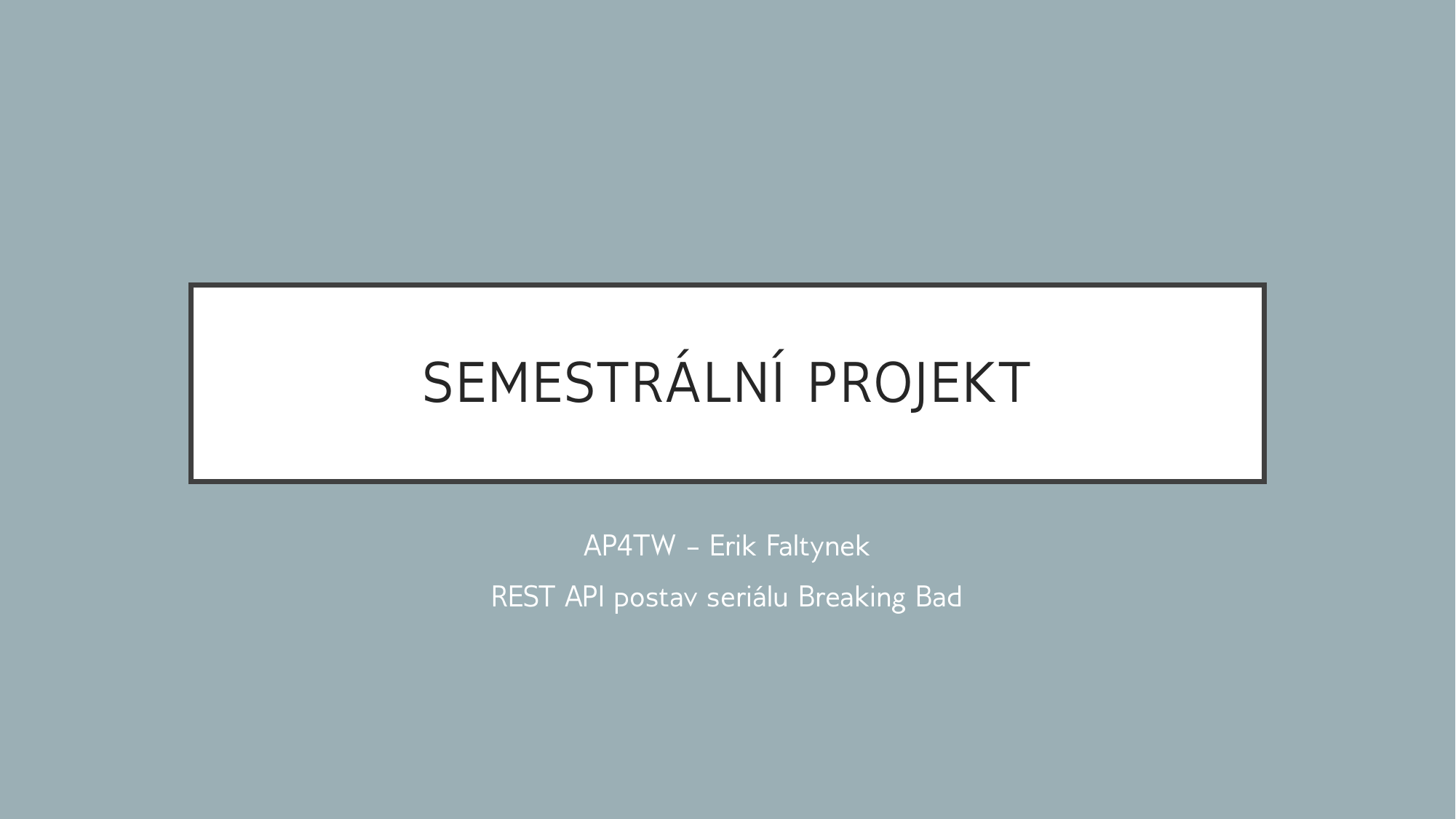

# Semestrální projekt
AP4TW – Erik Faltynek
REST API postav seriálu Breaking Bad